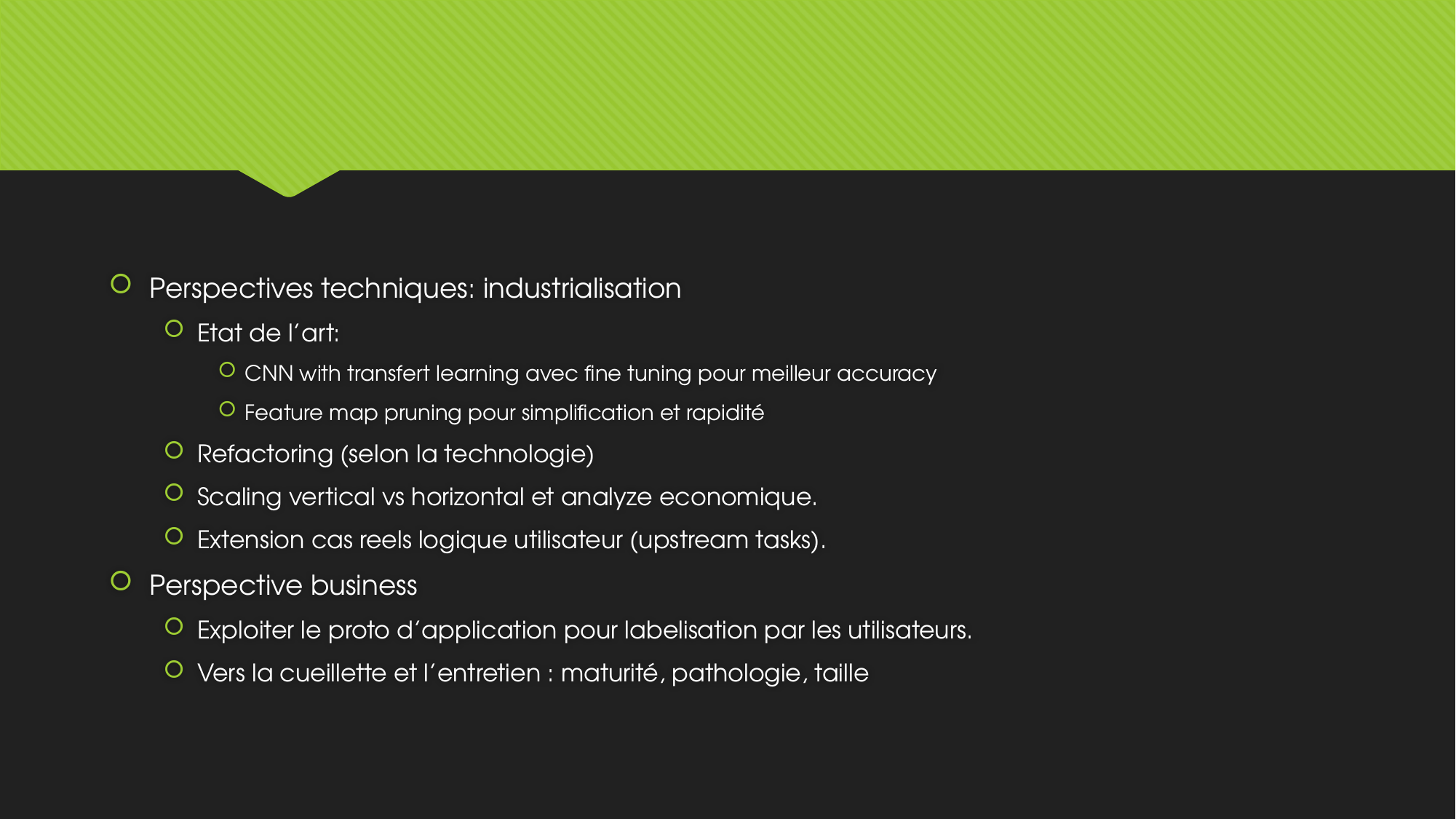

#
Perspectives techniques: industrialisation
Etat de l’art:
CNN with transfert learning avec fine tuning pour meilleur accuracy
Feature map pruning pour simplification et rapidité
Refactoring (selon la technologie)
Scaling vertical vs horizontal et analyze economique.
Extension cas reels logique utilisateur (upstream tasks).
Perspective business
Exploiter le proto d’application pour labelisation par les utilisateurs.
Vers la cueillette et l’entretien : maturité, pathologie, taille